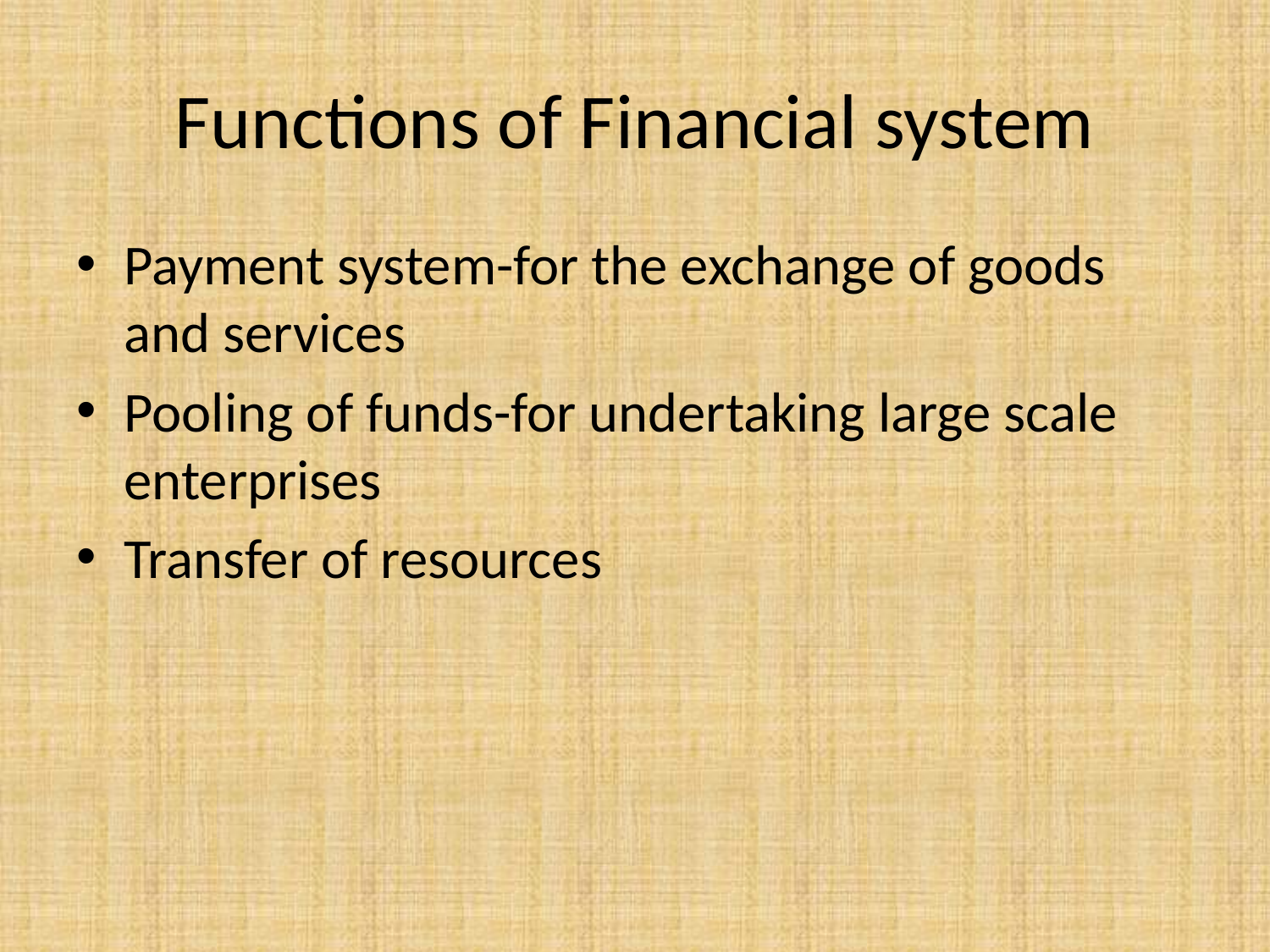

# Functions of Financial system
Payment system-for the exchange of goods and services
Pooling of funds-for undertaking large scale enterprises
Transfer of resources